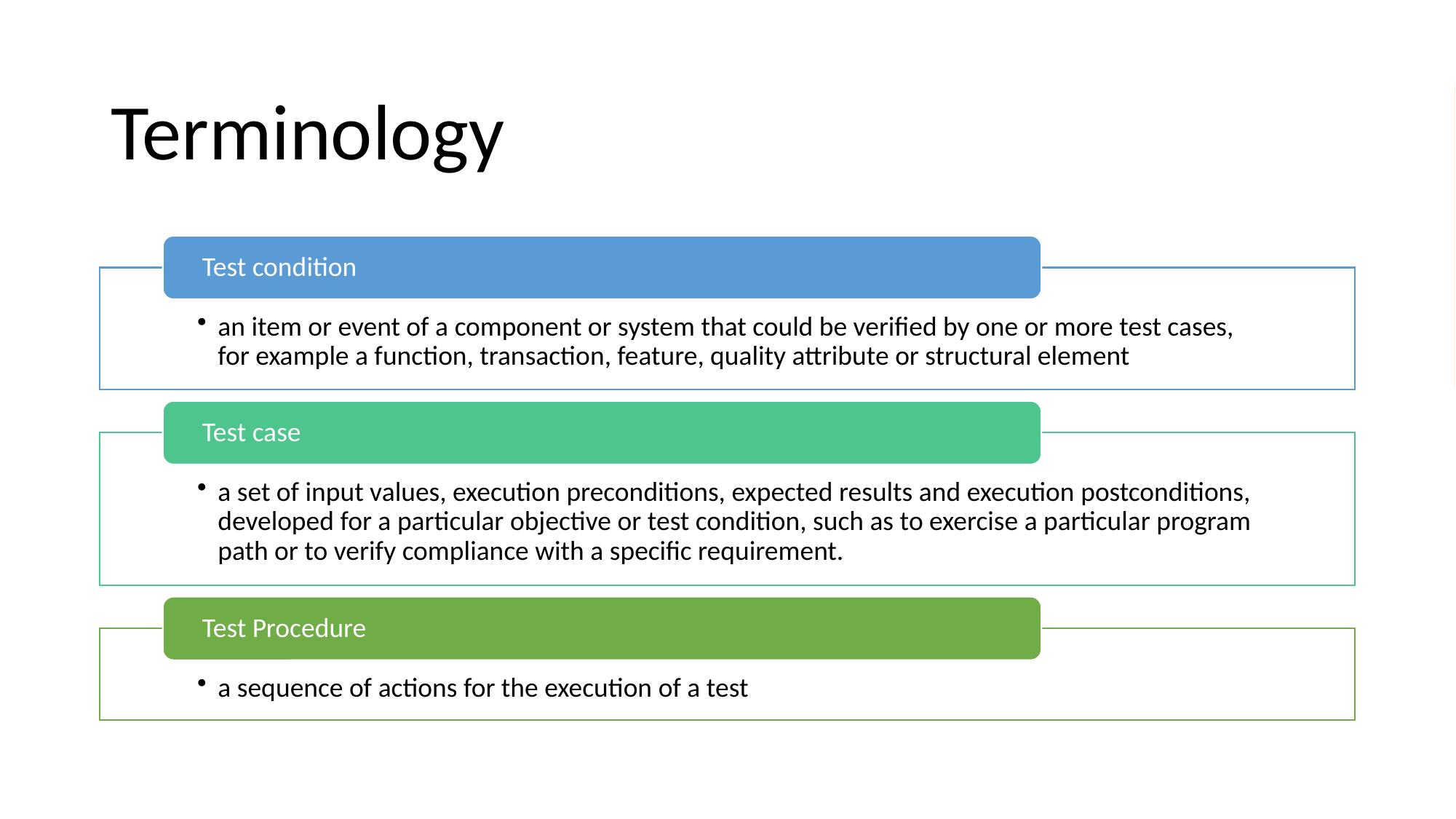

# Terminology
an item or event of a component or system that could be verified by one or more test cases, for example a function, transaction, feature, quality attribute or structural element
Test condition
a set of input values, execution preconditions, expected results and execution postconditions, developed for a particular objective or test condition, such as to exercise a particular program path or to verify compliance with a specific requirement.
Test case
a sequence of actions for the execution of a test
Test Procedure